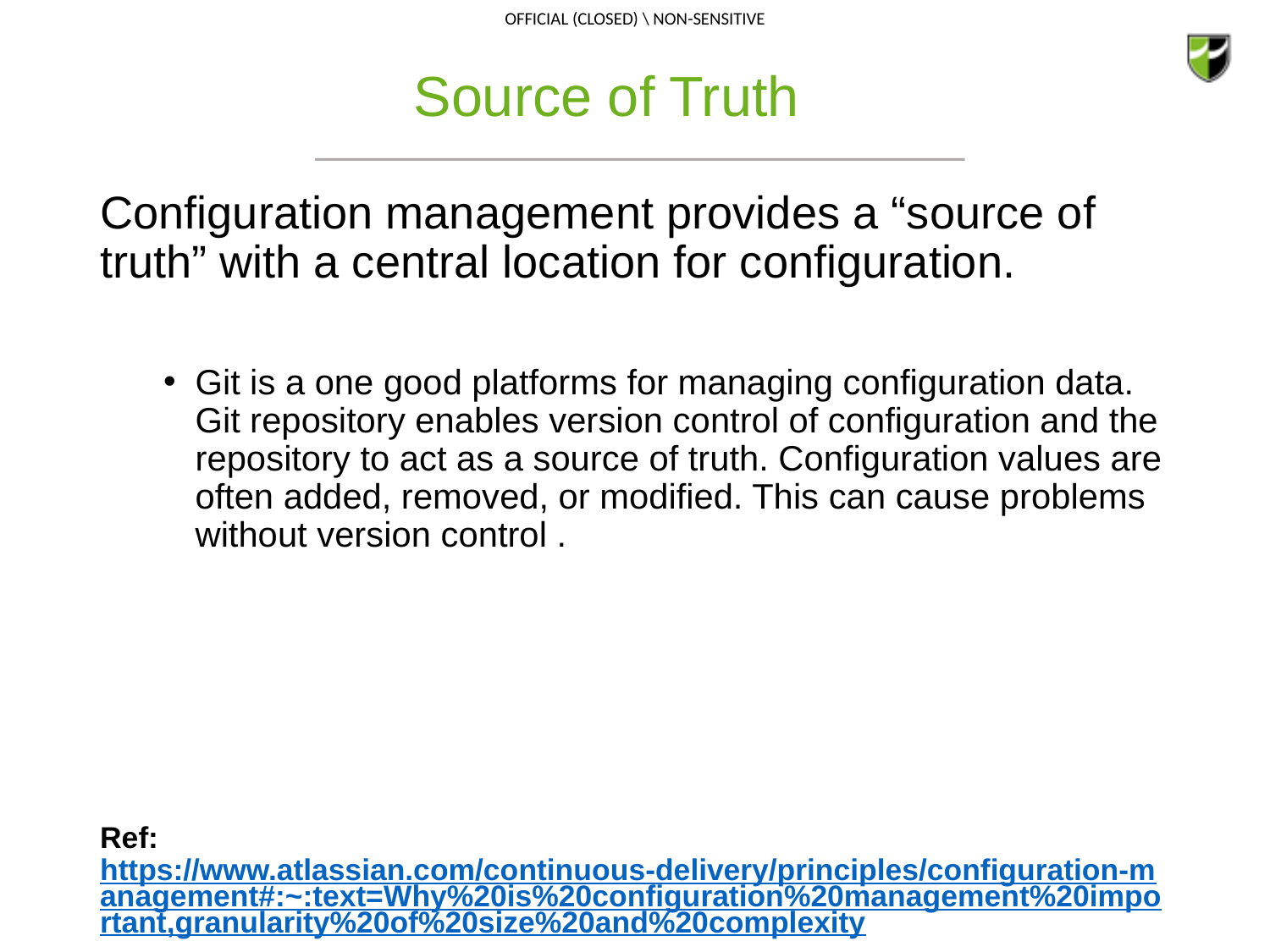

# Source of Truth
Configuration management provides a “source of truth” with a central location for configuration.

Git is a one good platforms for managing configuration data. Git repository enables version control of configuration and the repository to act as a source of truth. Configuration values are often added, removed, or modified. This can cause problems without version control .

Ref: https://www.atlassian.com/continuous-delivery/principles/configuration-management#:~:text=Why%20is%20configuration%20management%20important,granularity%20of%20size%20and%20complexity